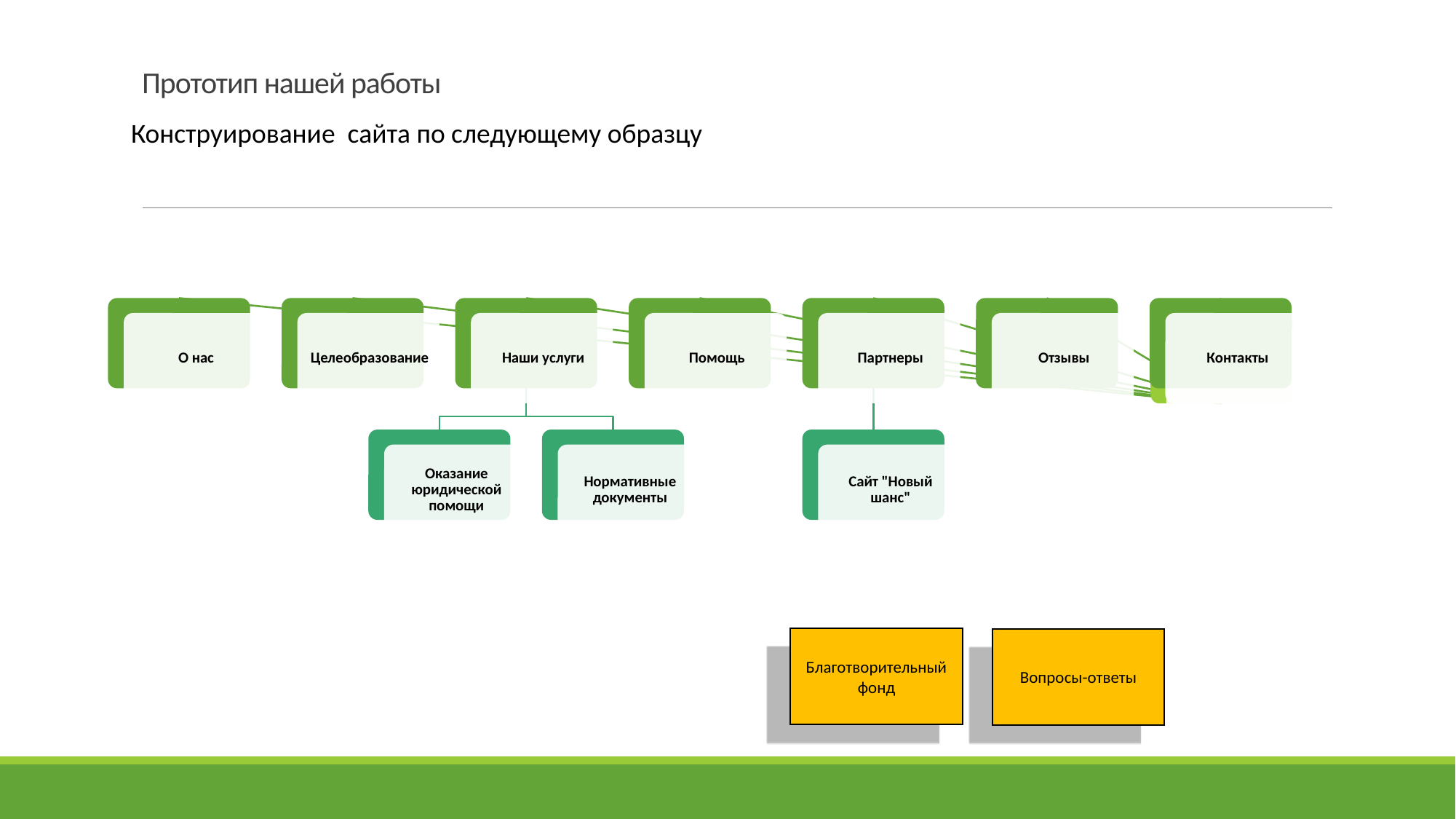

Главная
О нас
Целеобразование
Наши услуги
Оказание юридической помощи
Нормативные документы
Помощь
Партнеры
Сайт "Новый шанс"
Отзывы
Контакты

# Прототип нашей работы

Конструирование  сайта по следующему образцу

Благотворительный фонд
Вопросы-ответы